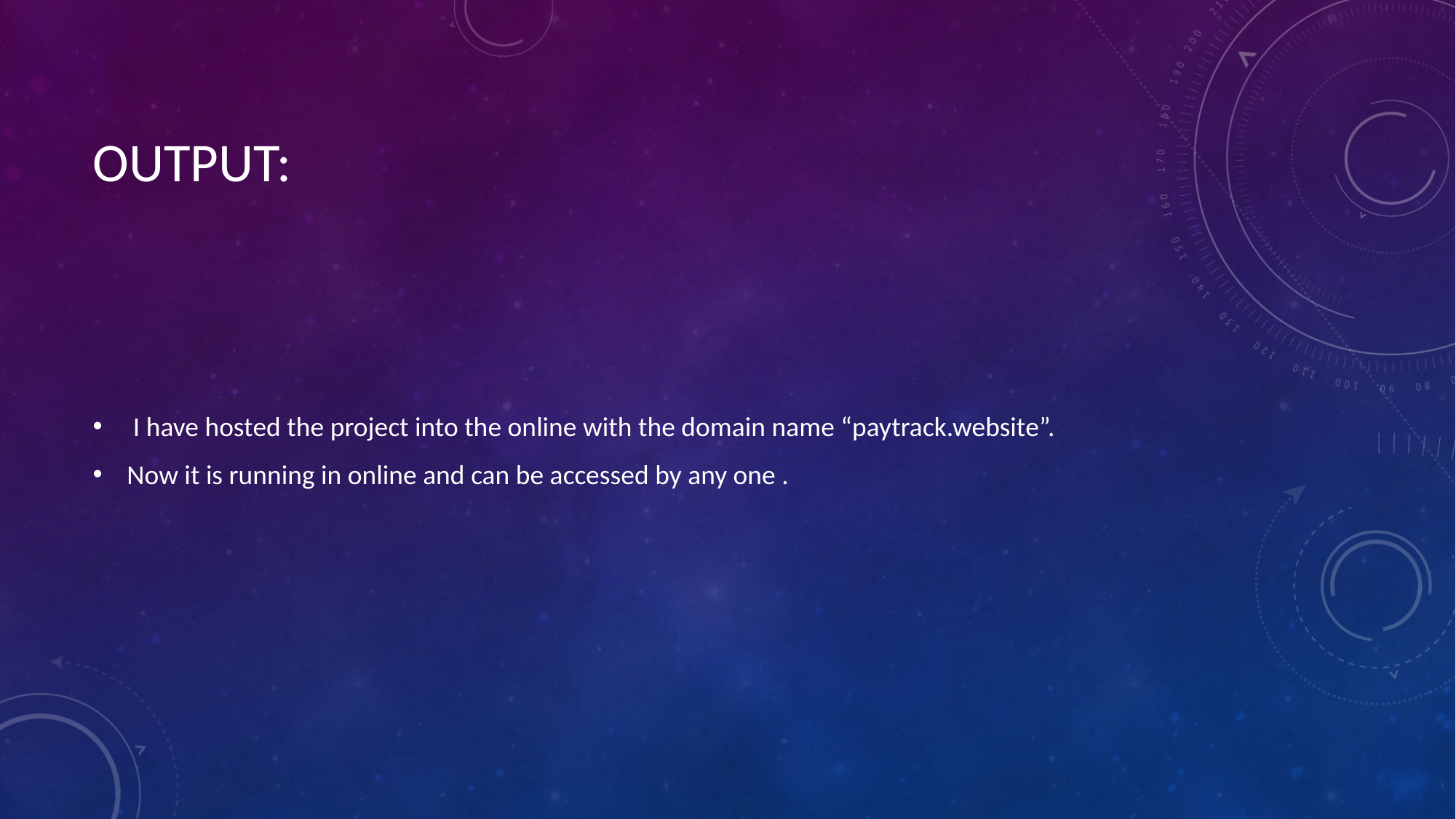

# Output:
 I have hosted the project into the online with the domain name “paytrack.website”.
Now it is running in online and can be accessed by any one .